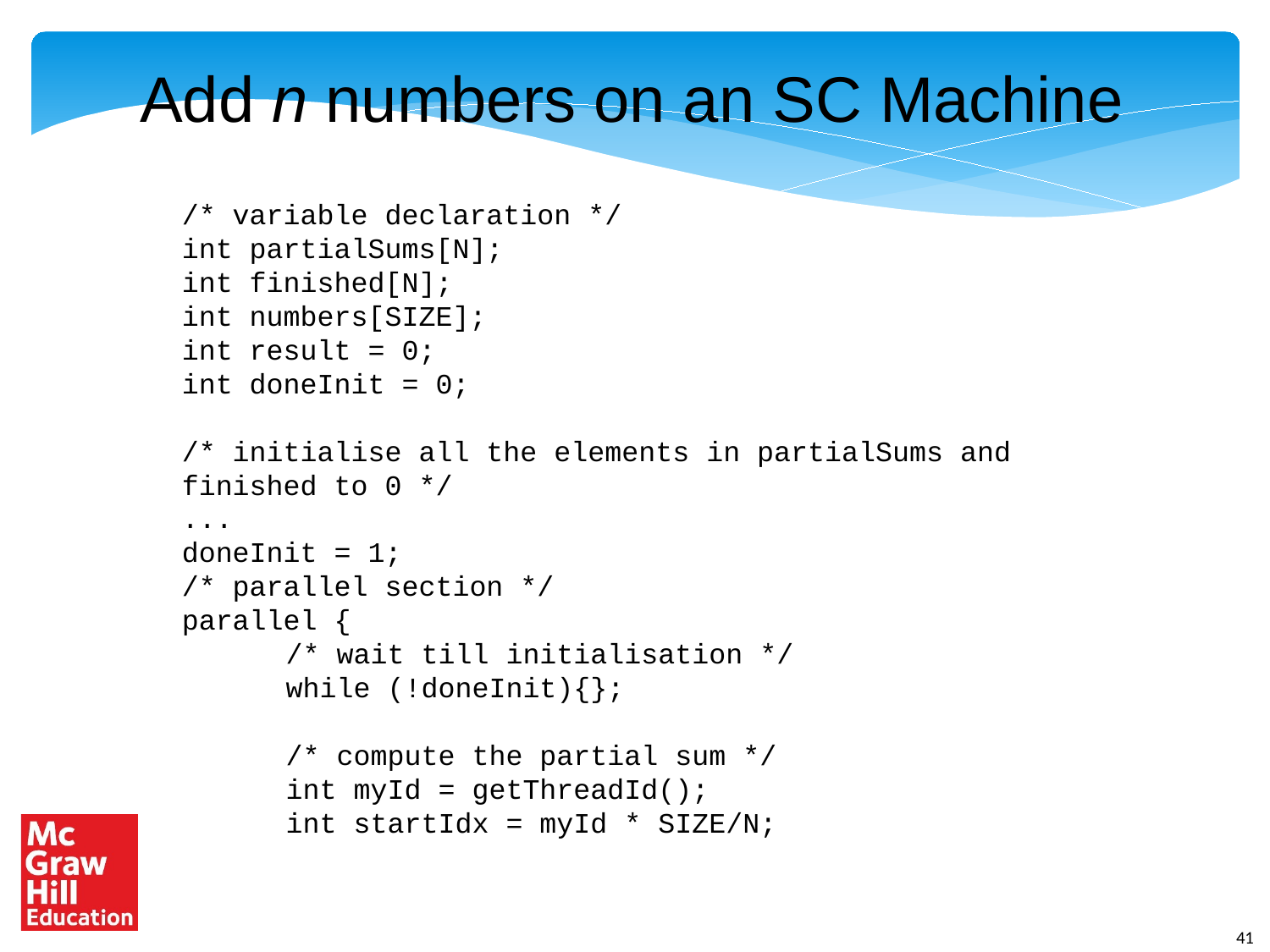

Add n numbers on an SC Machine
/* variable declaration */
int partialSums[N];
int finished[N];
int numbers[SIZE];
int result = 0;
int doneInit = 0;

/* initialise all the elements in partialSums and finished to 0 */
...
doneInit = 1;
/* parallel section */
parallel {
	/* wait till initialisation */
	while (!doneInit){};

	/* compute the partial sum */
	int myId = getThreadId();
	int startIdx = myId * SIZE/N;